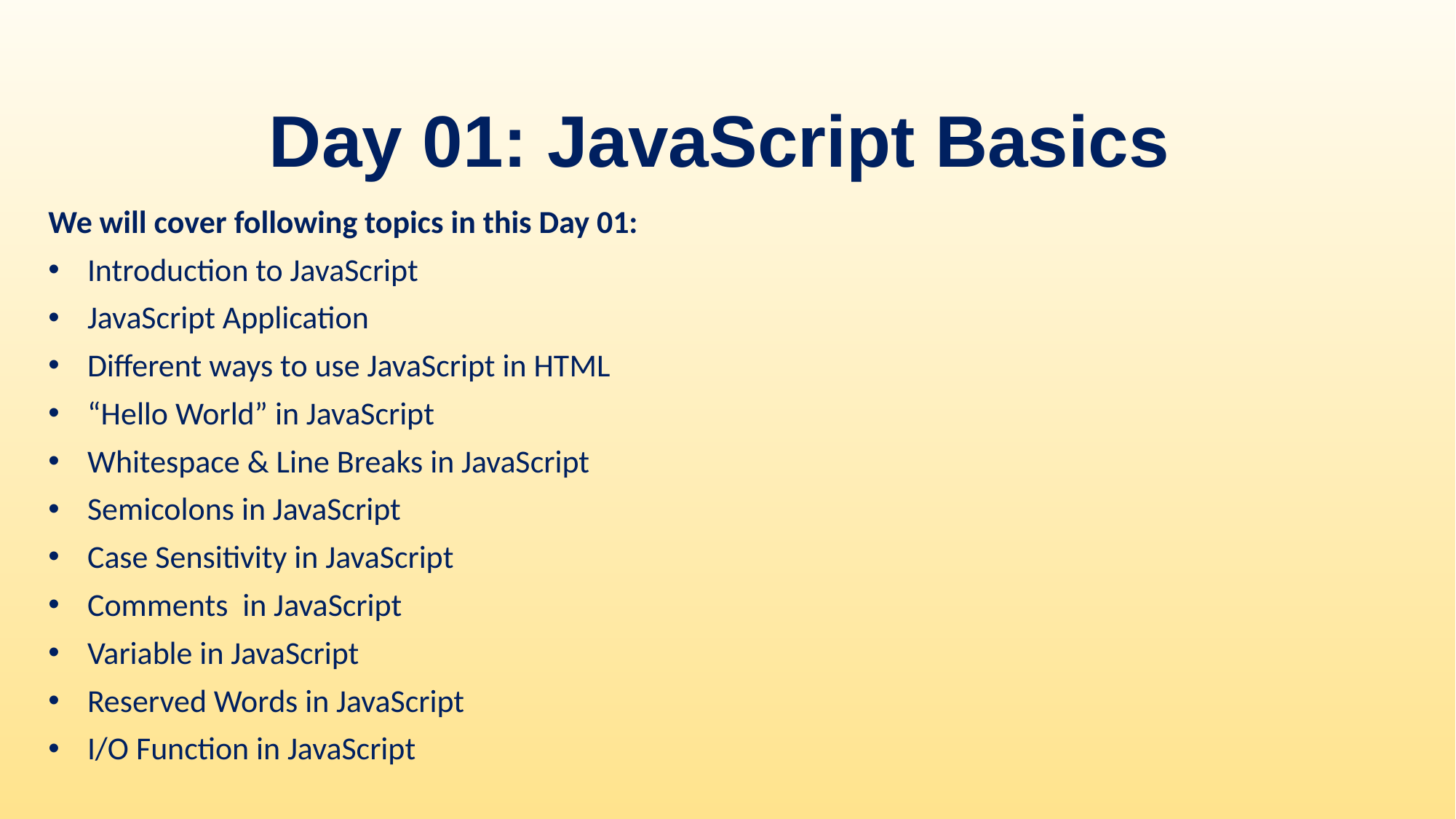

# Day 01: JavaScript Basics
We will cover following topics in this Day 01:
Introduction to JavaScript
JavaScript Application
Different ways to use JavaScript in HTML
“Hello World” in JavaScript
Whitespace & Line Breaks in JavaScript
Semicolons in JavaScript
Case Sensitivity in JavaScript
Comments  in JavaScript
Variable in JavaScript
Reserved Words in JavaScript
I/O Function in JavaScript